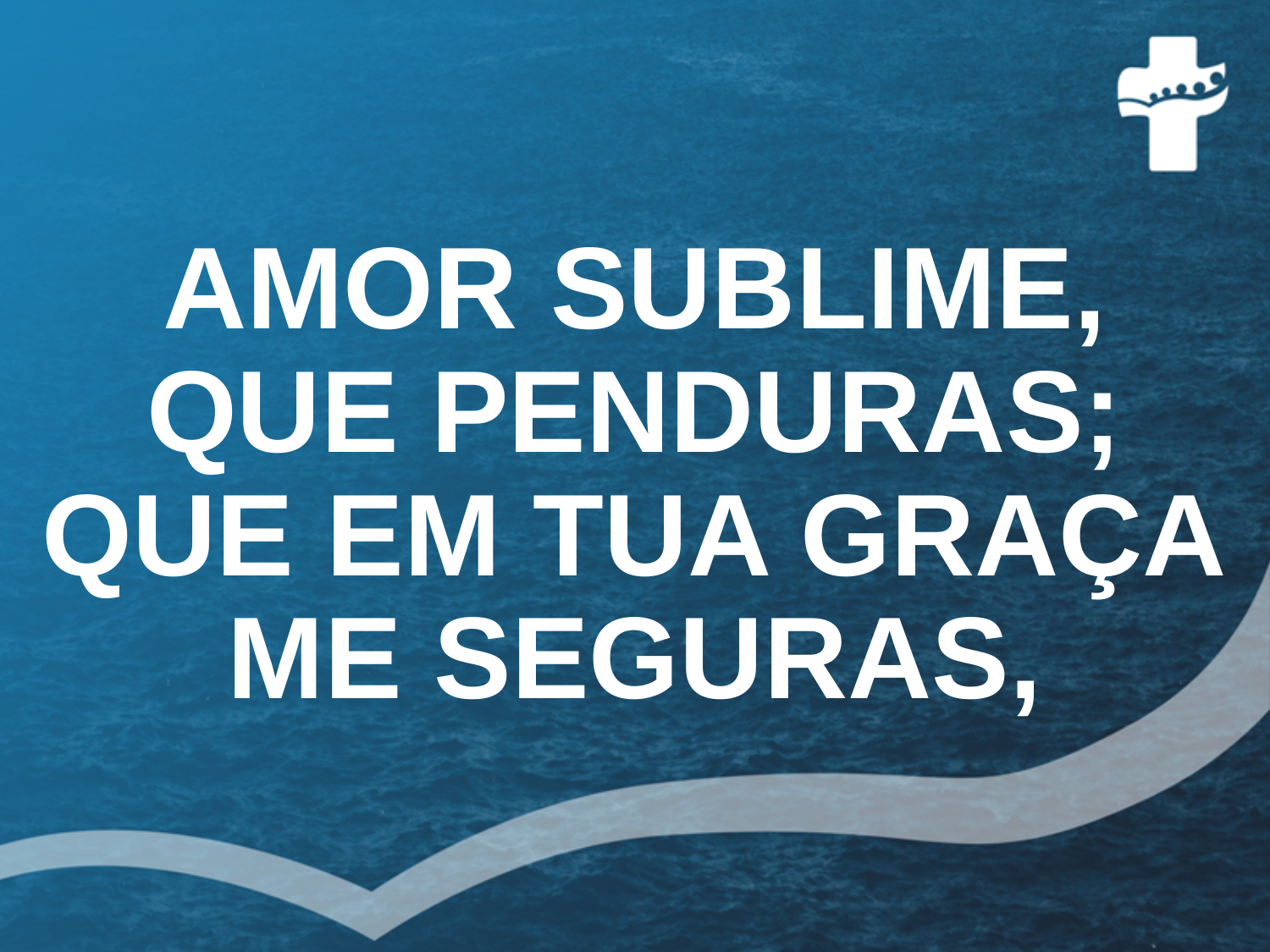

# AMOR SUBLIME, QUE PENDURAS; QUE EM TUA GRAÇA ME SEGURAS,